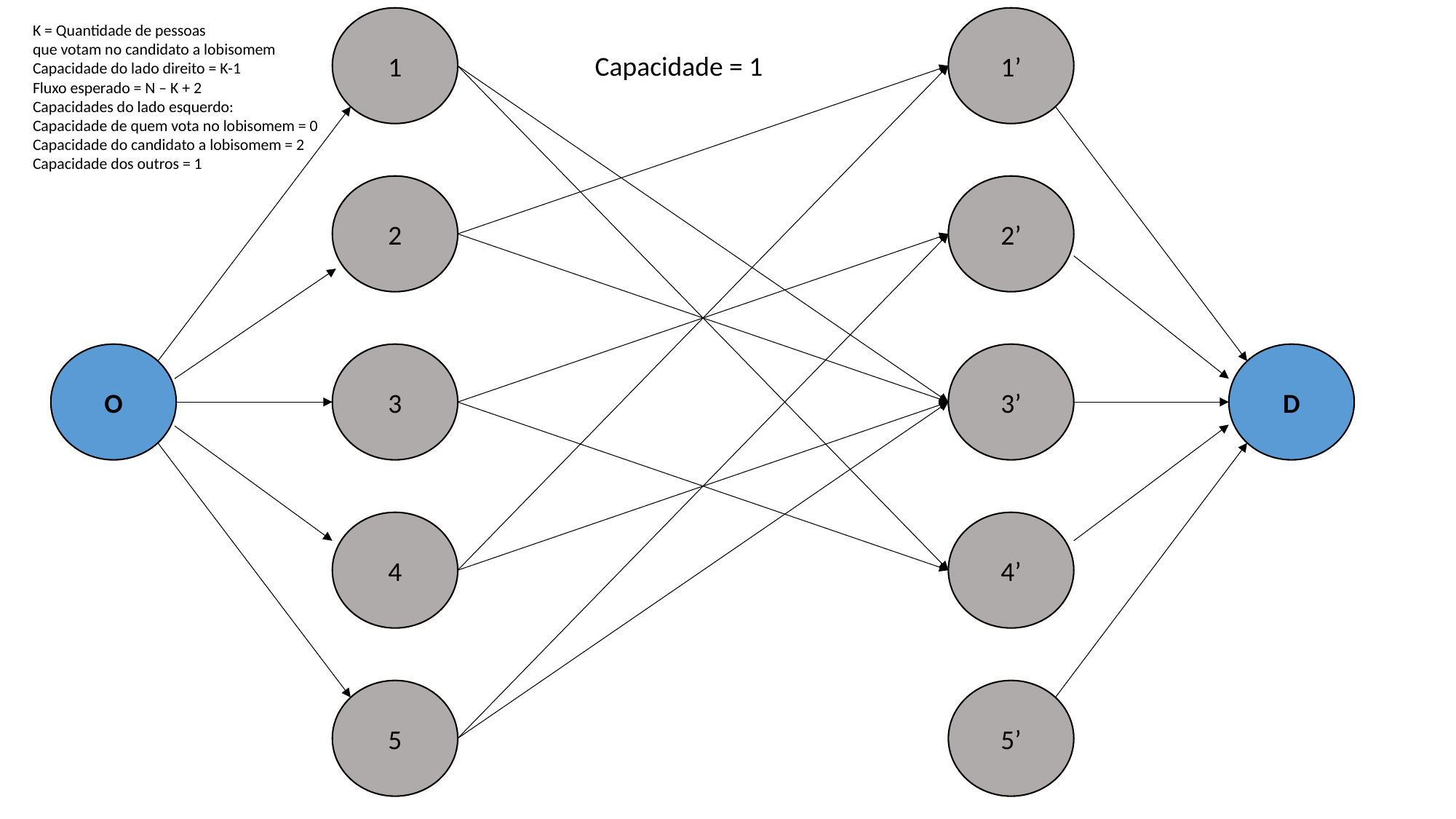

1
1’
K = Quantidade de pessoas
que votam no candidato a lobisomem
Capacidade do lado direito = K-1
Fluxo esperado = N – K + 2
Capacidades do lado esquerdo:
Capacidade de quem vota no lobisomem = 0
Capacidade do candidato a lobisomem = 2
Capacidade dos outros = 1
Capacidade = 1
2
2’
O
3
3’
D
4
4’
5
5’